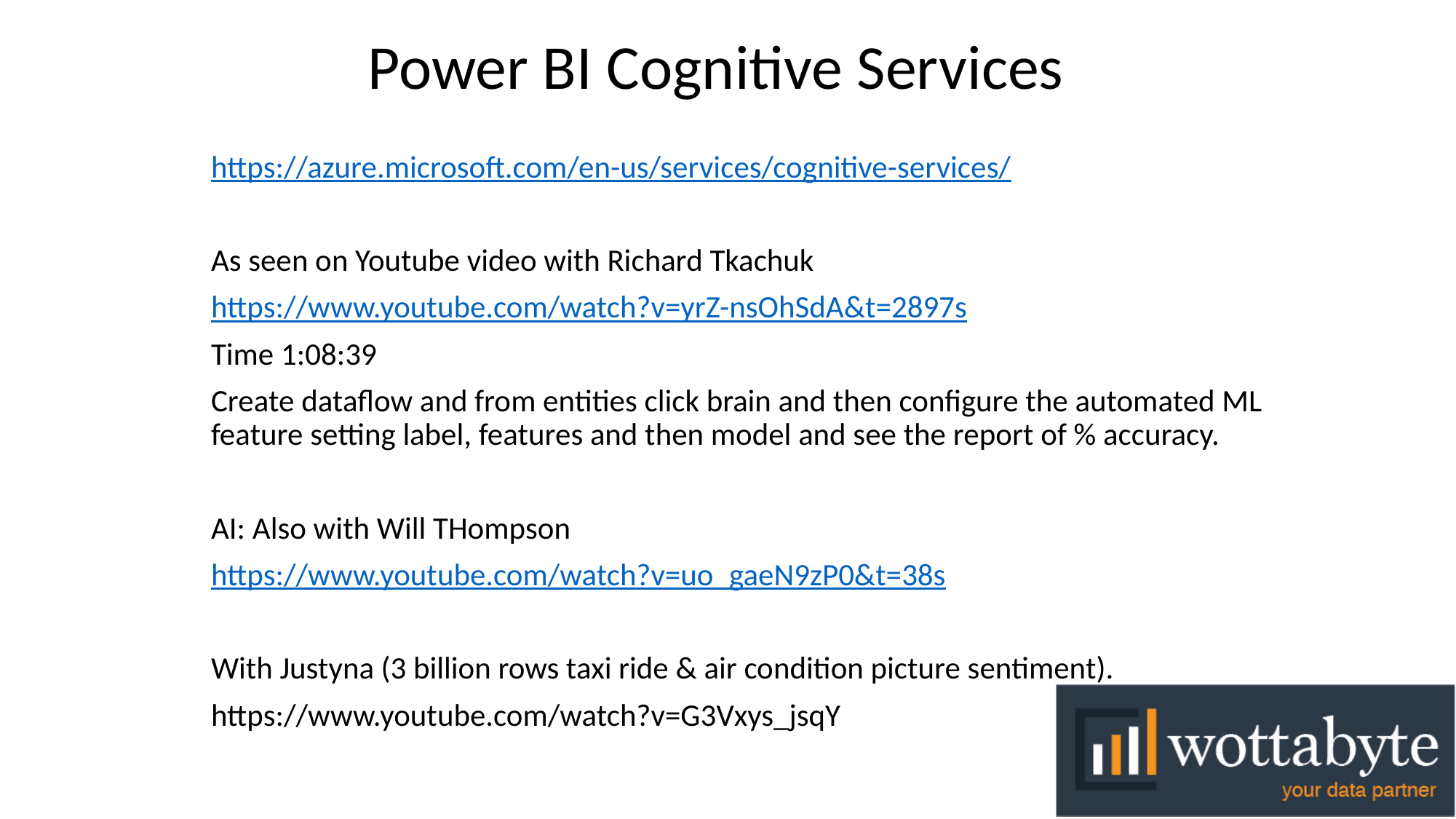

# Power BI Cognitive Services

https://azure.microsoft.com/en-us/services/cognitive-services/

As seen on Youtube video with Richard Tkachuk
https://www.youtube.com/watch?v=yrZ-nsOhSdA&t=2897s
Time 1:08:39
Create dataflow and from entities click brain and then configure the automated ML feature setting label, features and then model and see the report of % accuracy.

AI: Also with Will THompson
https://www.youtube.com/watch?v=uo_gaeN9zP0&t=38s

With Justyna (3 billion rows taxi ride & air condition picture sentiment).
https://www.youtube.com/watch?v=G3Vxys_jsqY